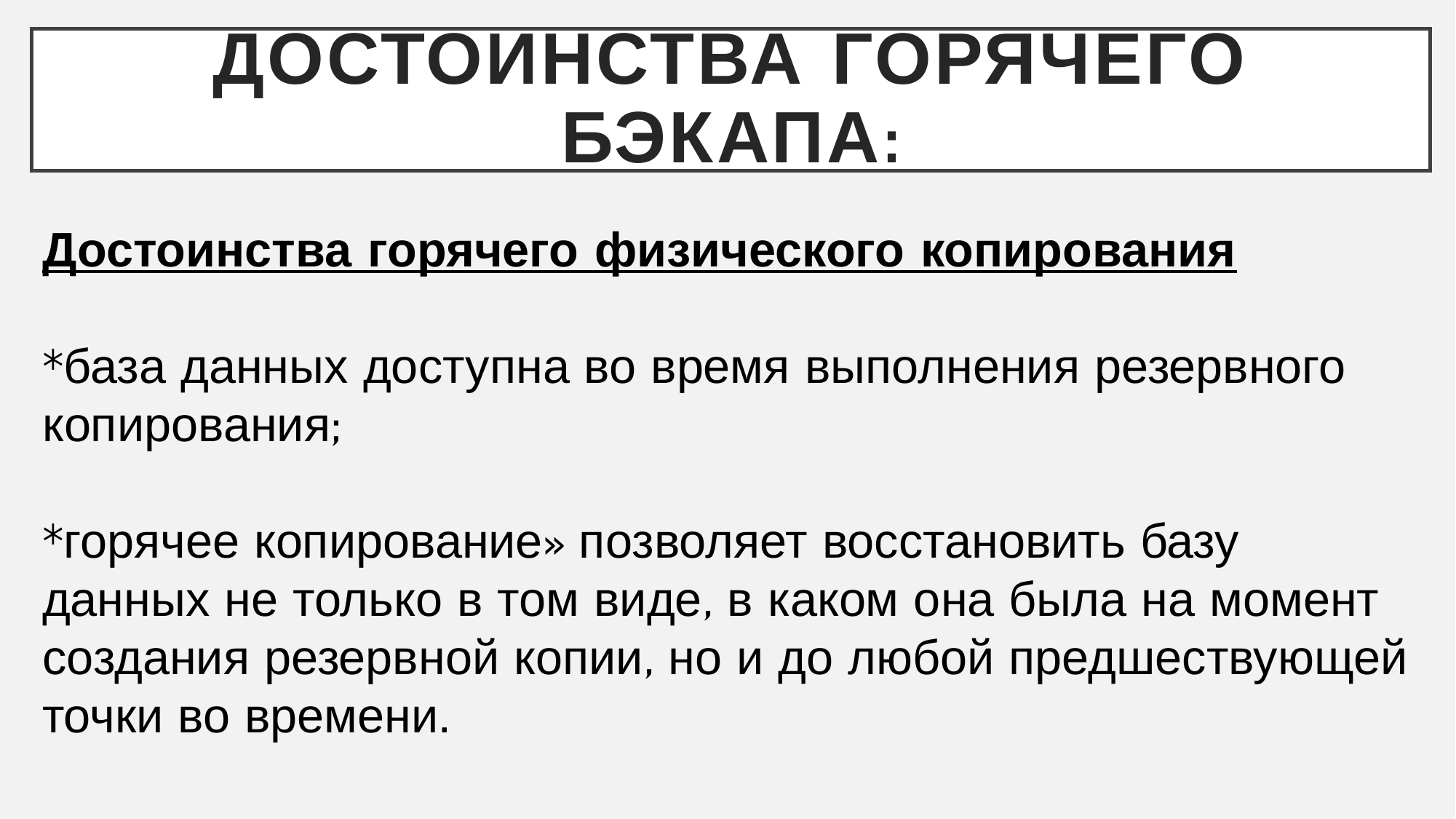

# Достоинства горячего бэкапа:
Достоинства горячего физического копирования

*база данных доступна во время выполнения резервного копирования;

*горячее копирование» позволяет восстановить базу данных не только в том виде, в каком она была на момент создания резервной копии, но и до любой предшествующей точки во времени.